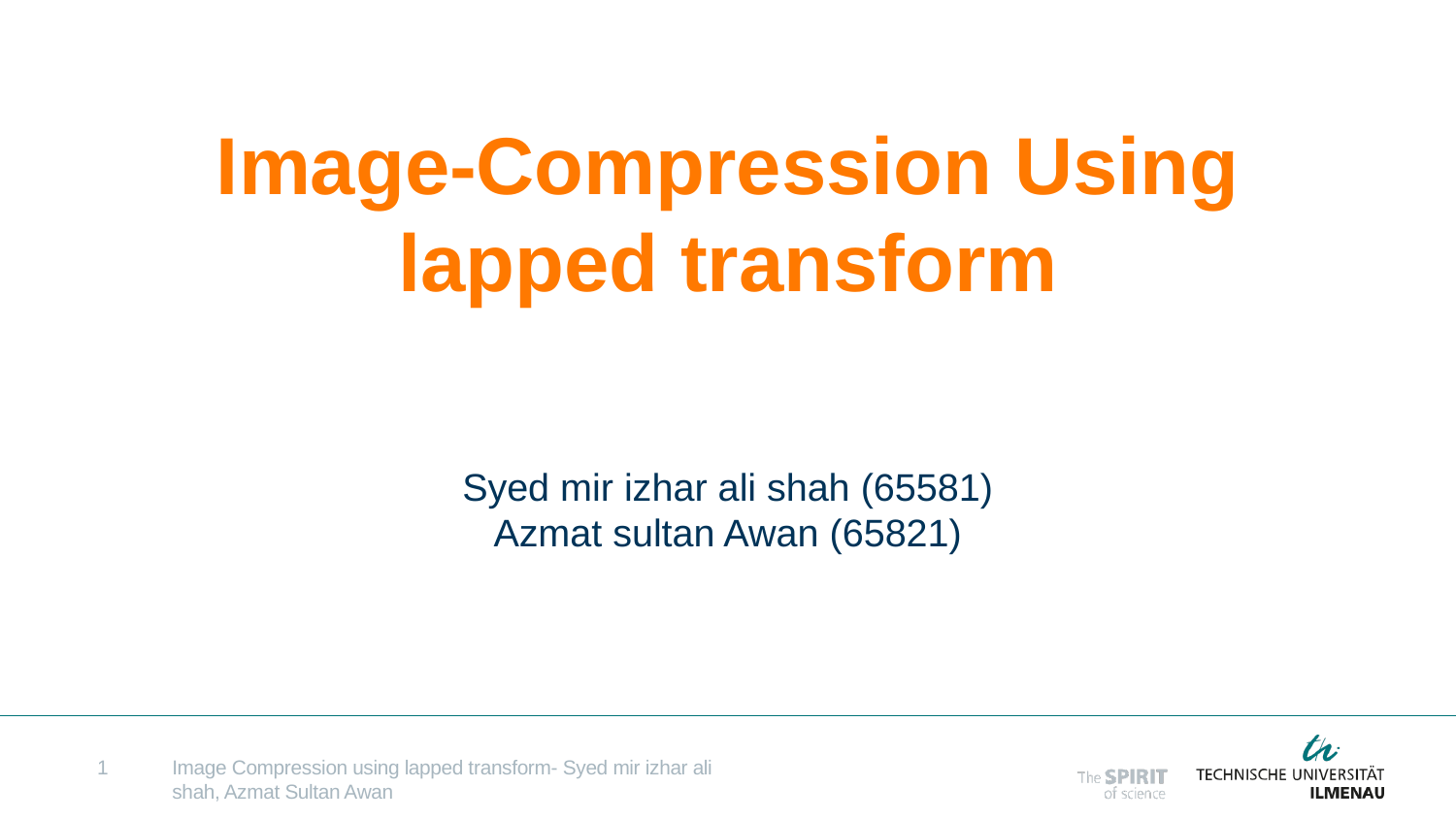

Image-Compression Using lapped transform

Syed mir izhar ali shah (65581)
Azmat sultan Awan (65821)
1